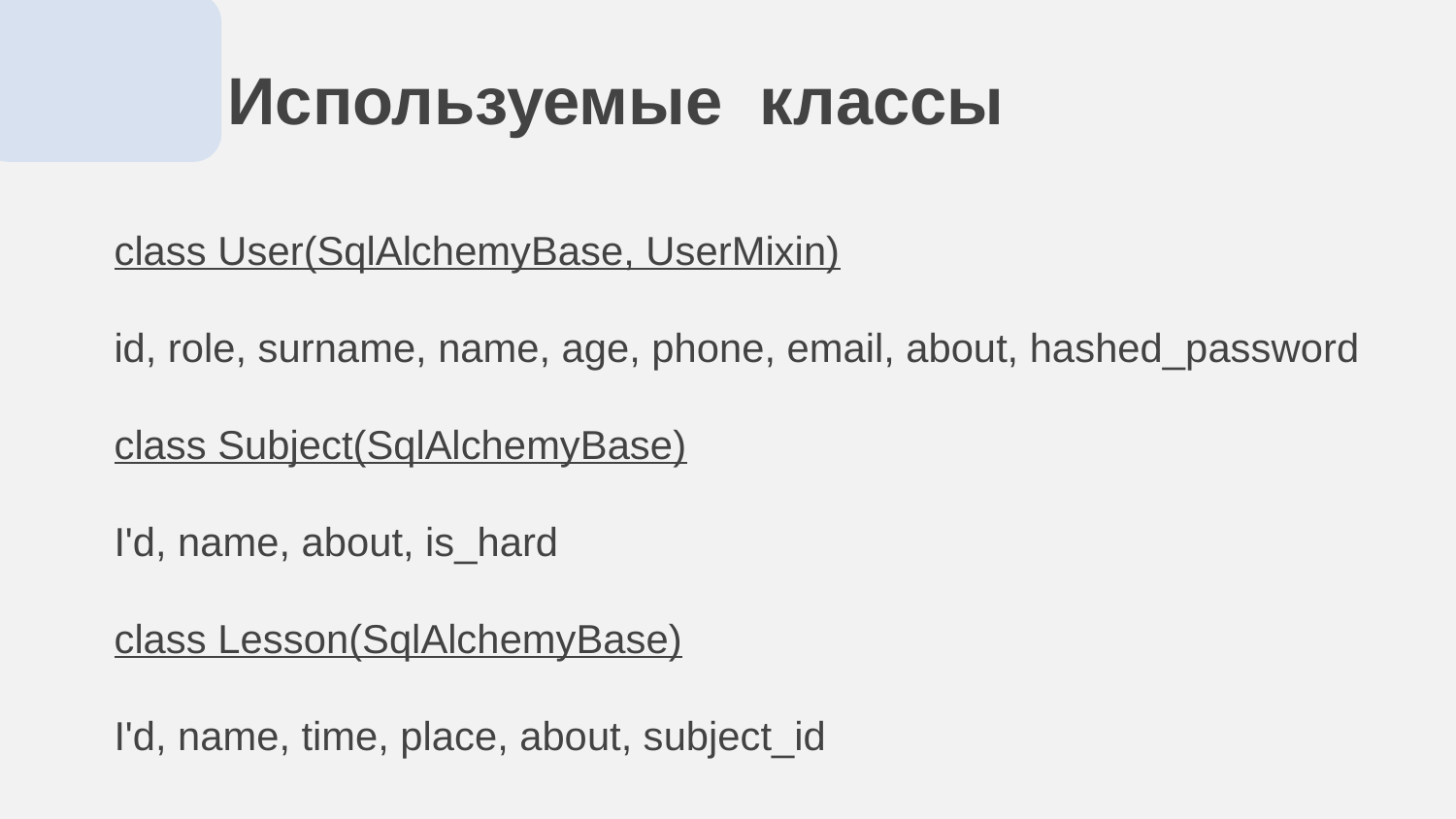

# Используемые  классы
class User(SqlAlchemyBase, UserMixin)

id, role, surname, name, age, phone, email, about, hashed_password

class Subject(SqlAlchemyBase)

I'd, name, about, is_hard

class Lesson(SqlAlchemyBase)

I'd, name, time, place, about, subject_id